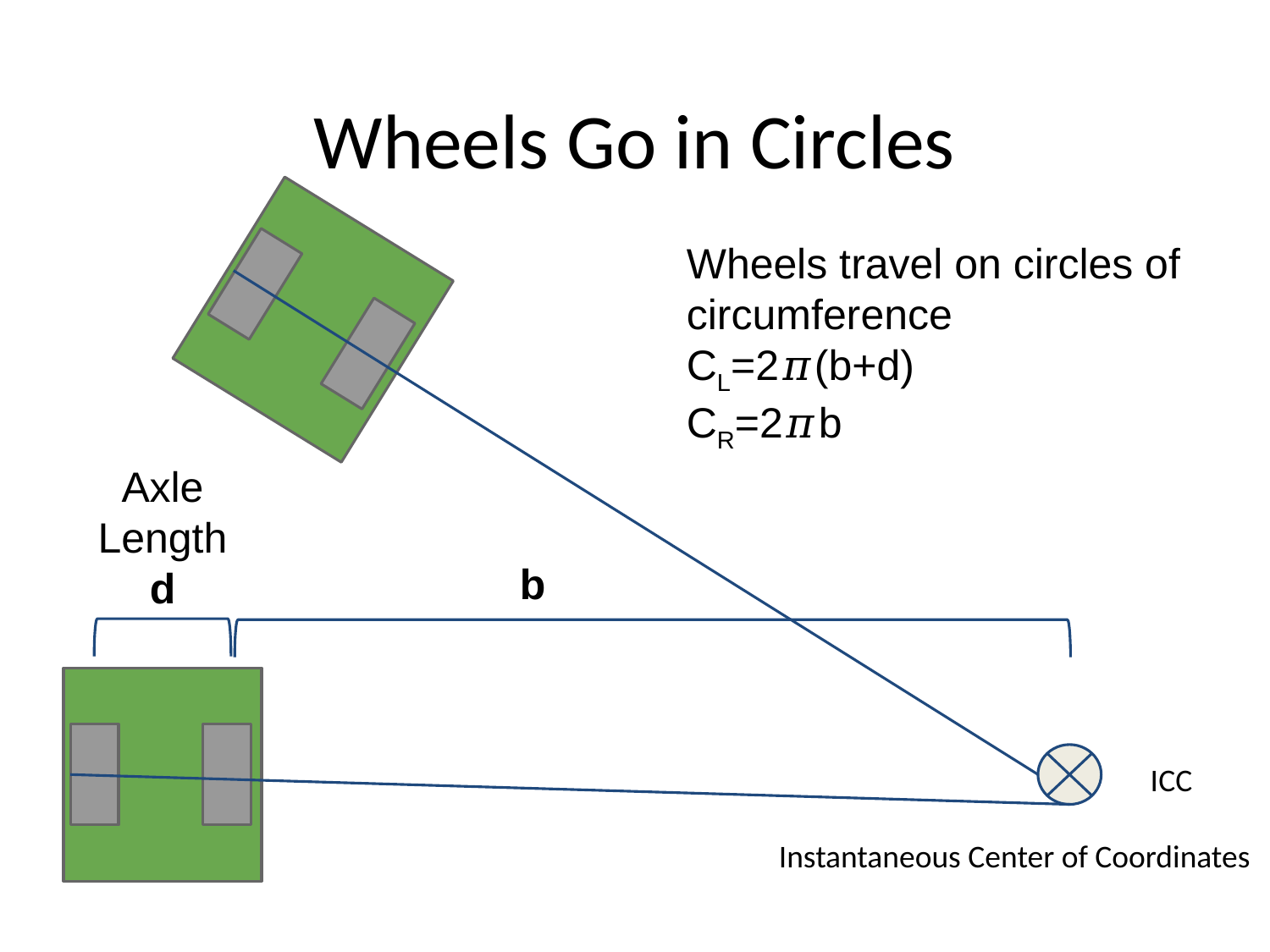

# Wheels Go in Circles

Wheels travel on circles of circumference
CL=2𝜋(b+d)
CR=2𝜋b
Axle Length d

b

ICC
Instantaneous Center of Coordinates